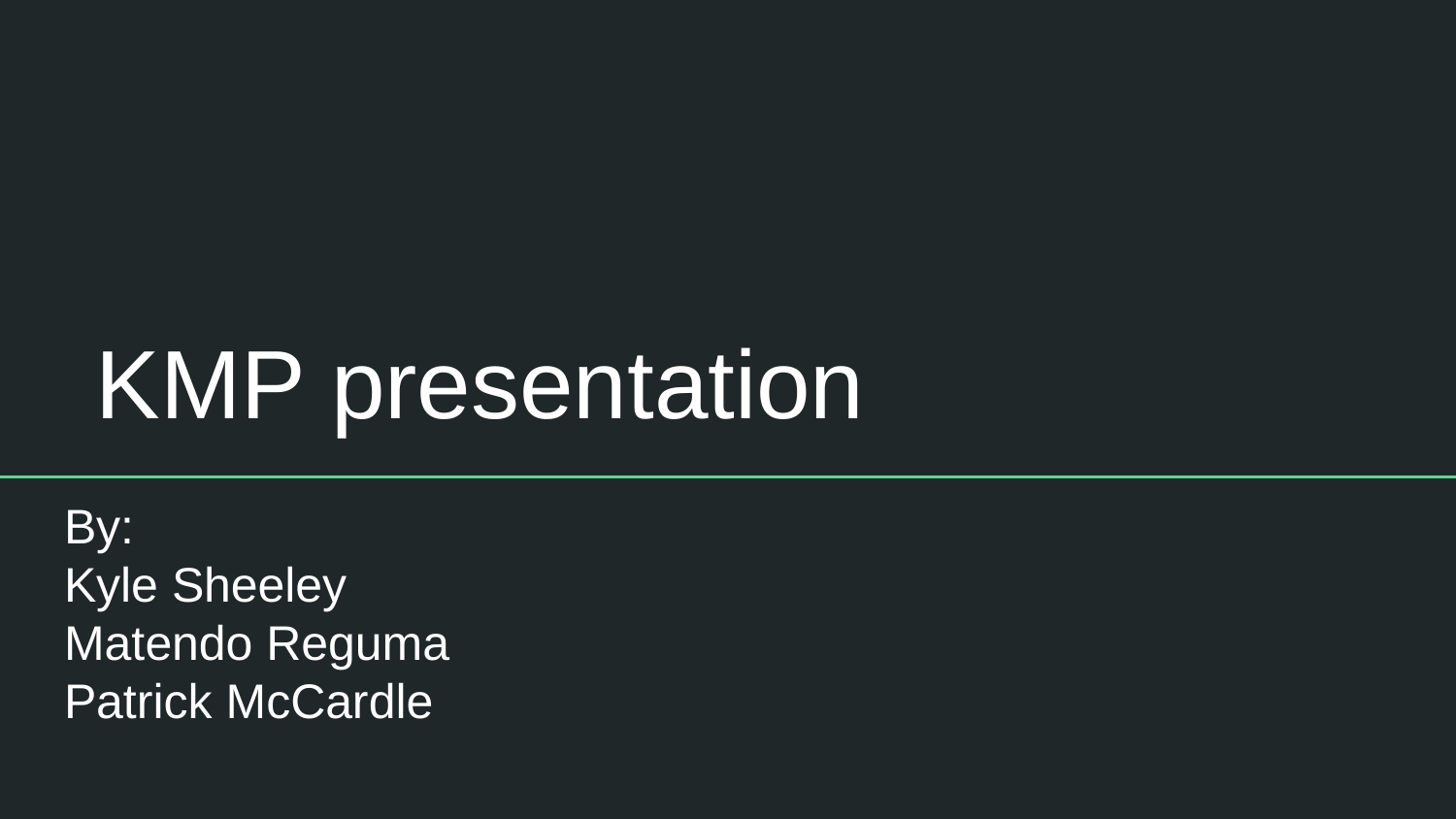

# KMP presentation
By:
Kyle Sheeley
Matendo Reguma
Patrick McCardle